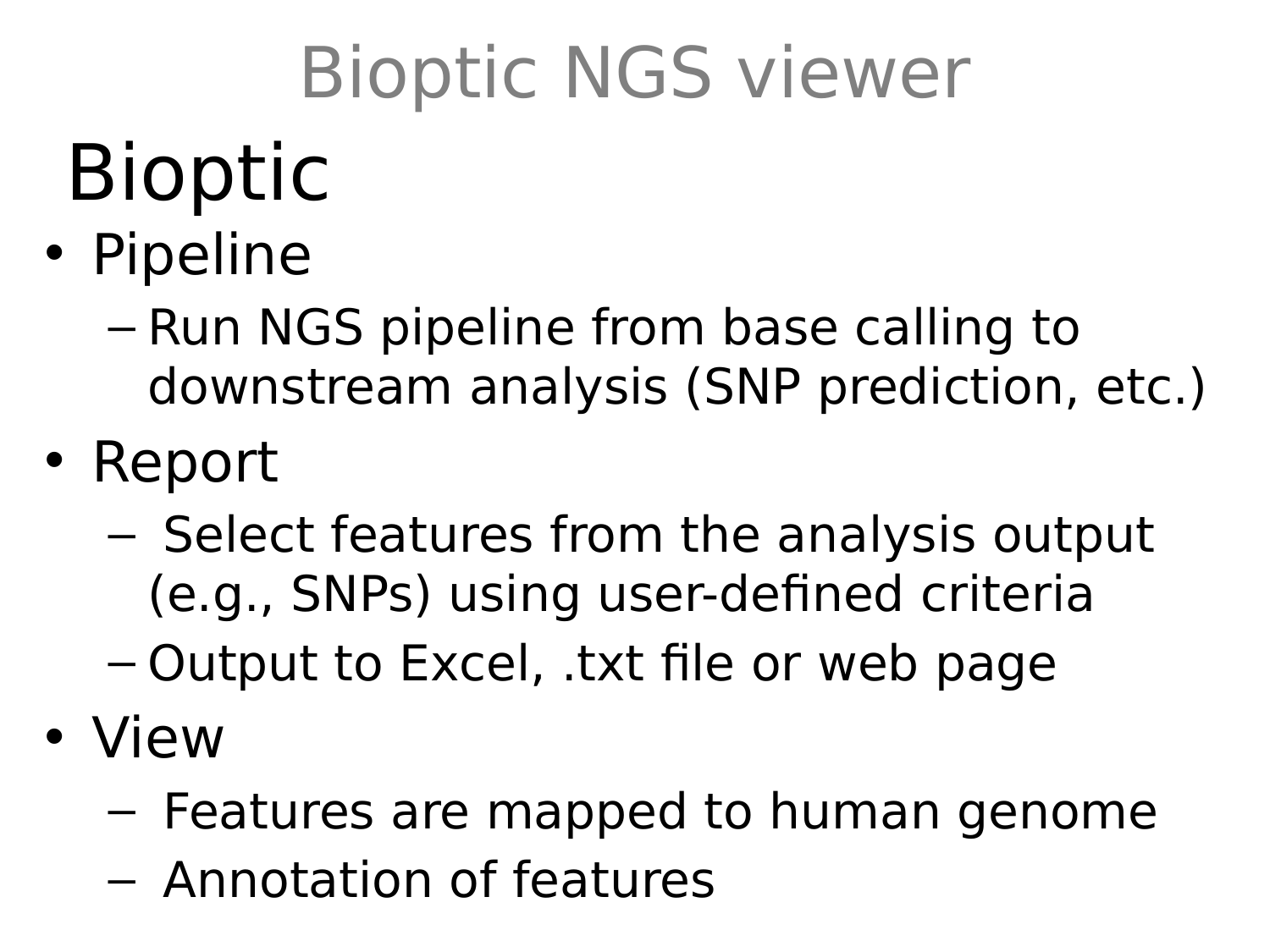

Bioptic
Pipeline
Run NGS pipeline from base calling to downstream analysis (SNP prediction, etc.)
Report
 Select features from the analysis output (e.g., SNPs) using user-defined criteria
Output to Excel, .txt file or web page
View
 Features are mapped to human genome
 Annotation of features